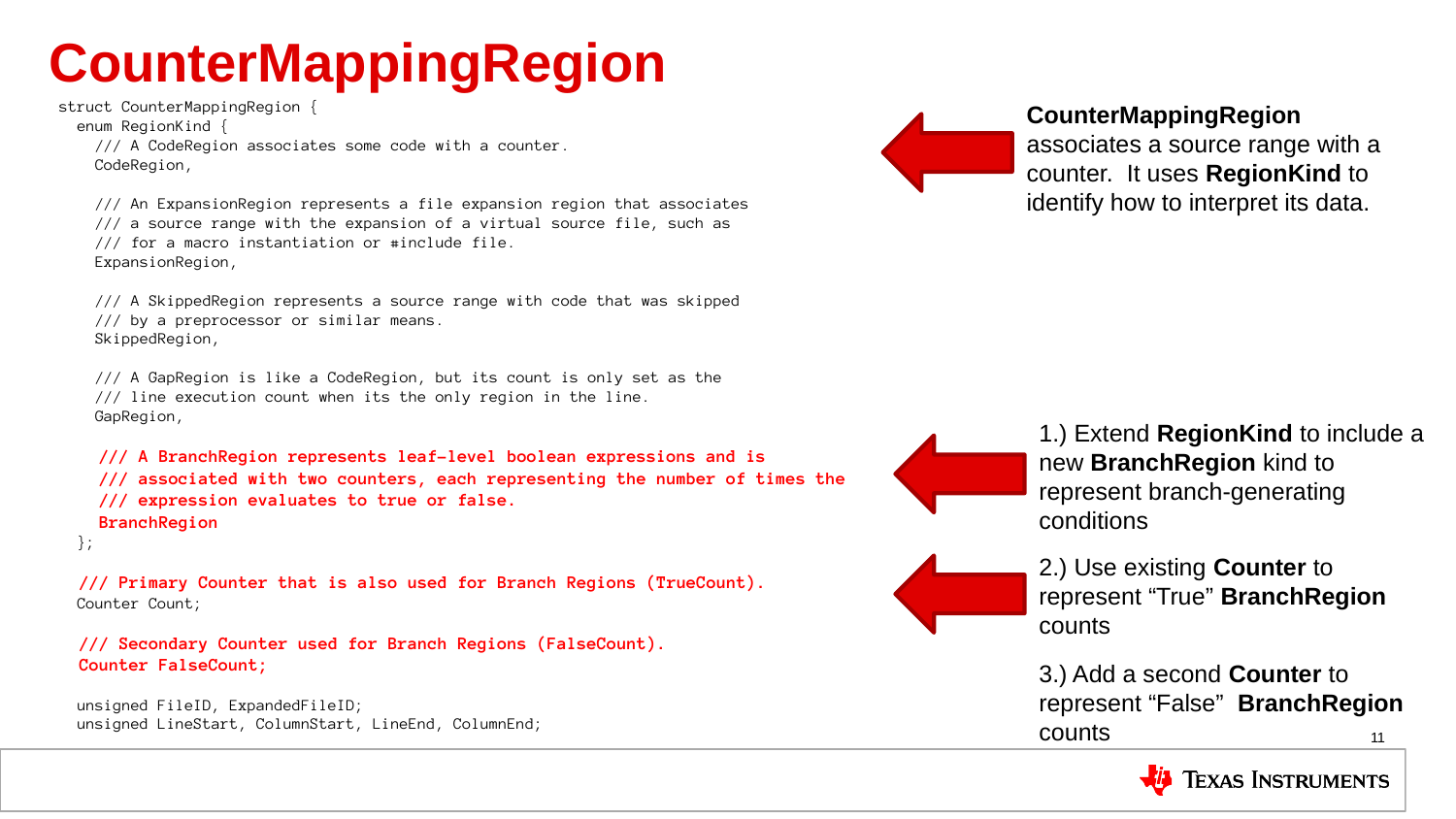

# CounterMappingRegion
struct CounterMappingRegion {
  enum RegionKind {
    /// A CodeRegion associates some code with a counter.
    CodeRegion,

    /// An ExpansionRegion represents a file expansion region that associates
    /// a source range with the expansion of a virtual source file, such as
    /// for a macro instantiation or #include file.
    ExpansionRegion,

    /// A SkippedRegion represents a source range with code that was skipped
    /// by a preprocessor or similar means.
    SkippedRegion,

    /// A GapRegion is like a CodeRegion, but its count is only set as the
    /// line execution count when its the only region in the line.
    GapRegion,

    /// A BranchRegion represents leaf-level boolean expressions and is
    /// associated with two counters, each representing the number of times the
    /// expression evaluates to true or false.
    BranchRegion
  };

  /// Primary Counter that is also used for Branch Regions (TrueCount).
  Counter Count;

  /// Secondary Counter used for Branch Regions (FalseCount).
  Counter FalseCount;

  unsigned FileID, ExpandedFileID;
  unsigned LineStart, ColumnStart, LineEnd, ColumnEnd;
CounterMappingRegion associates a source range with a counter.  It uses RegionKind to identify how to interpret its data.

1.) Extend RegionKind to include a new BranchRegion kind to represent branch-generating conditions

2.) Use existing Counter to represent “True” BranchRegion counts

3.) Add a second Counter to represent “False”  BranchRegion counts

11